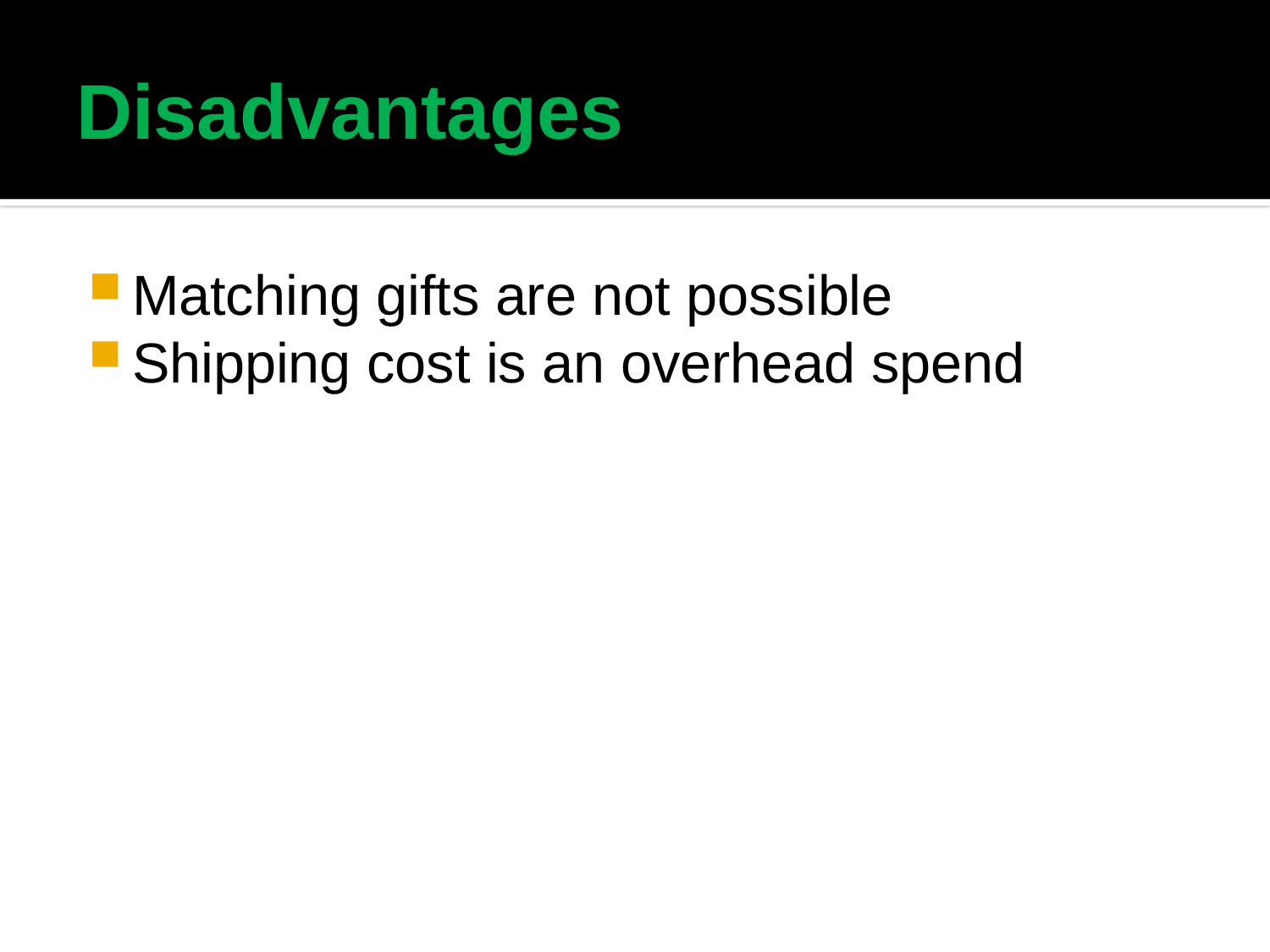

# Disadvantages
Matching gifts are not possible
Shipping cost is an overhead spend